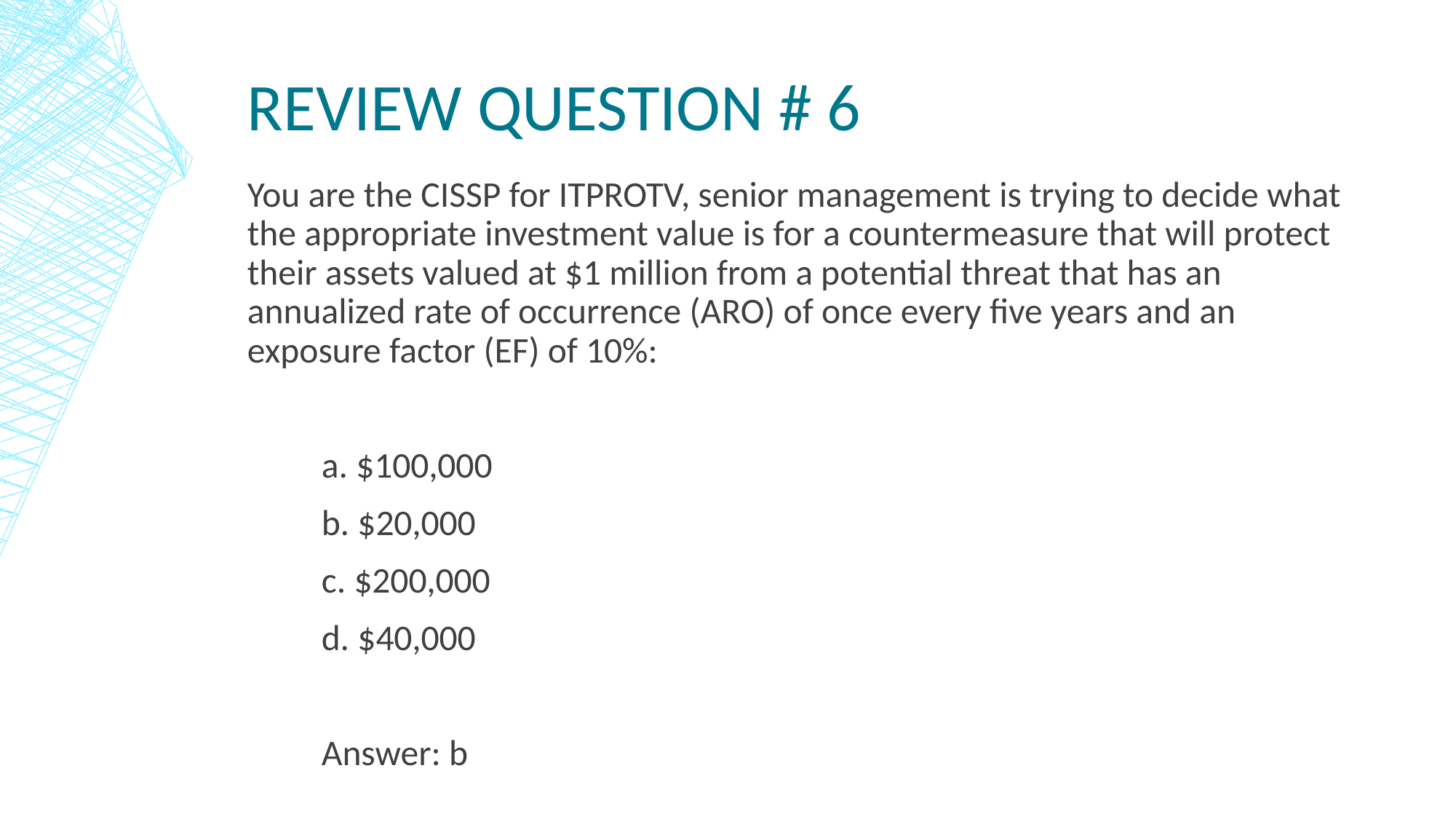

# Review Question # 6
You are the CISSP for ITPROTV, senior management is trying to decide what the appropriate investment value is for a countermeasure that will protect their assets valued at $1 million from a potential threat that has an annualized rate of occurrence (ARO) of once every five years and an exposure factor (EF) of 10%:

	a. $100,000
	b. $20,000
	c. $200,000
	d. $40,000

	Answer: b